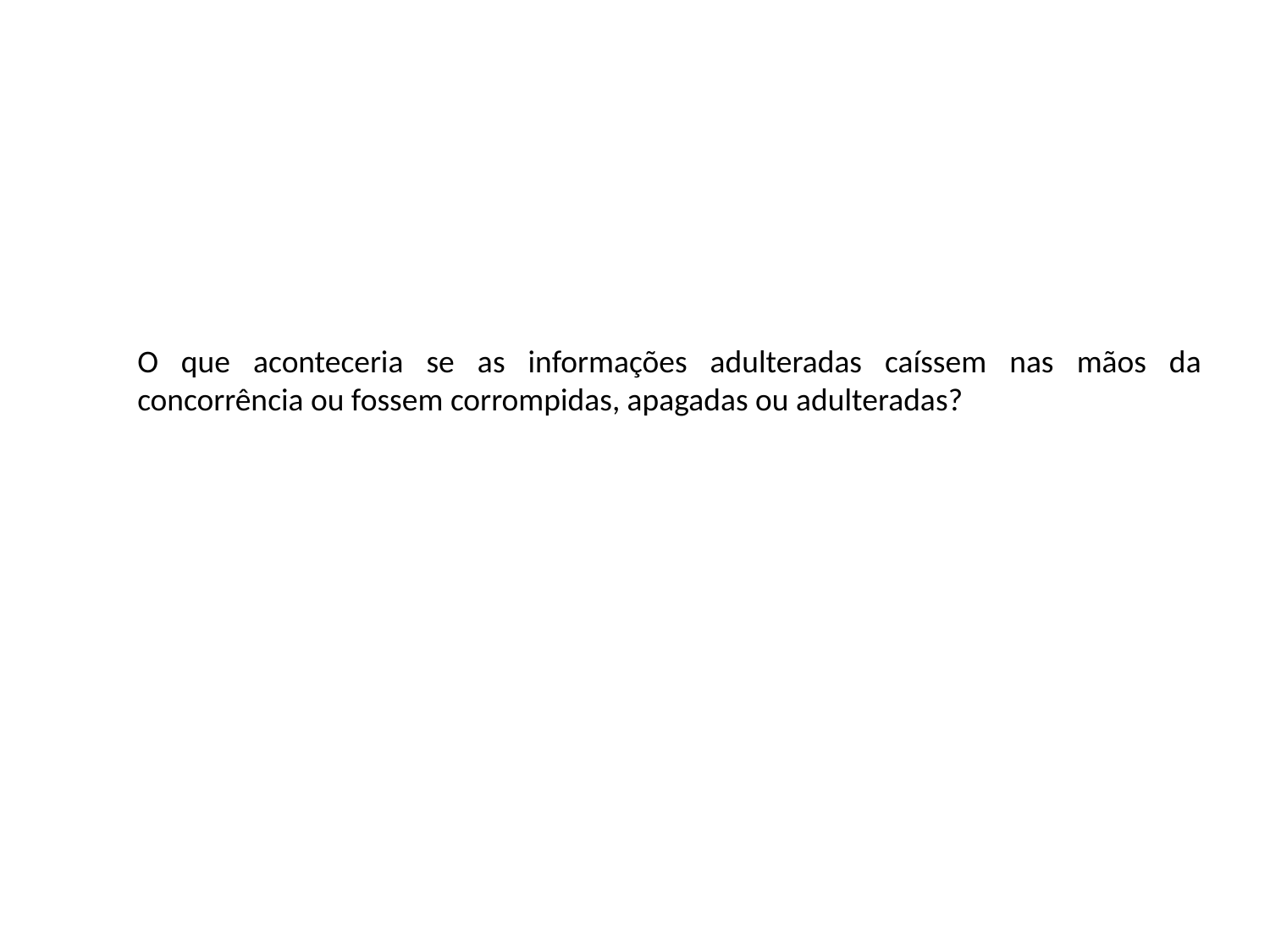

O que aconteceria se as informações adulteradas caíssem nas mãos da concorrência ou fossem corrompidas, apagadas ou adulteradas?